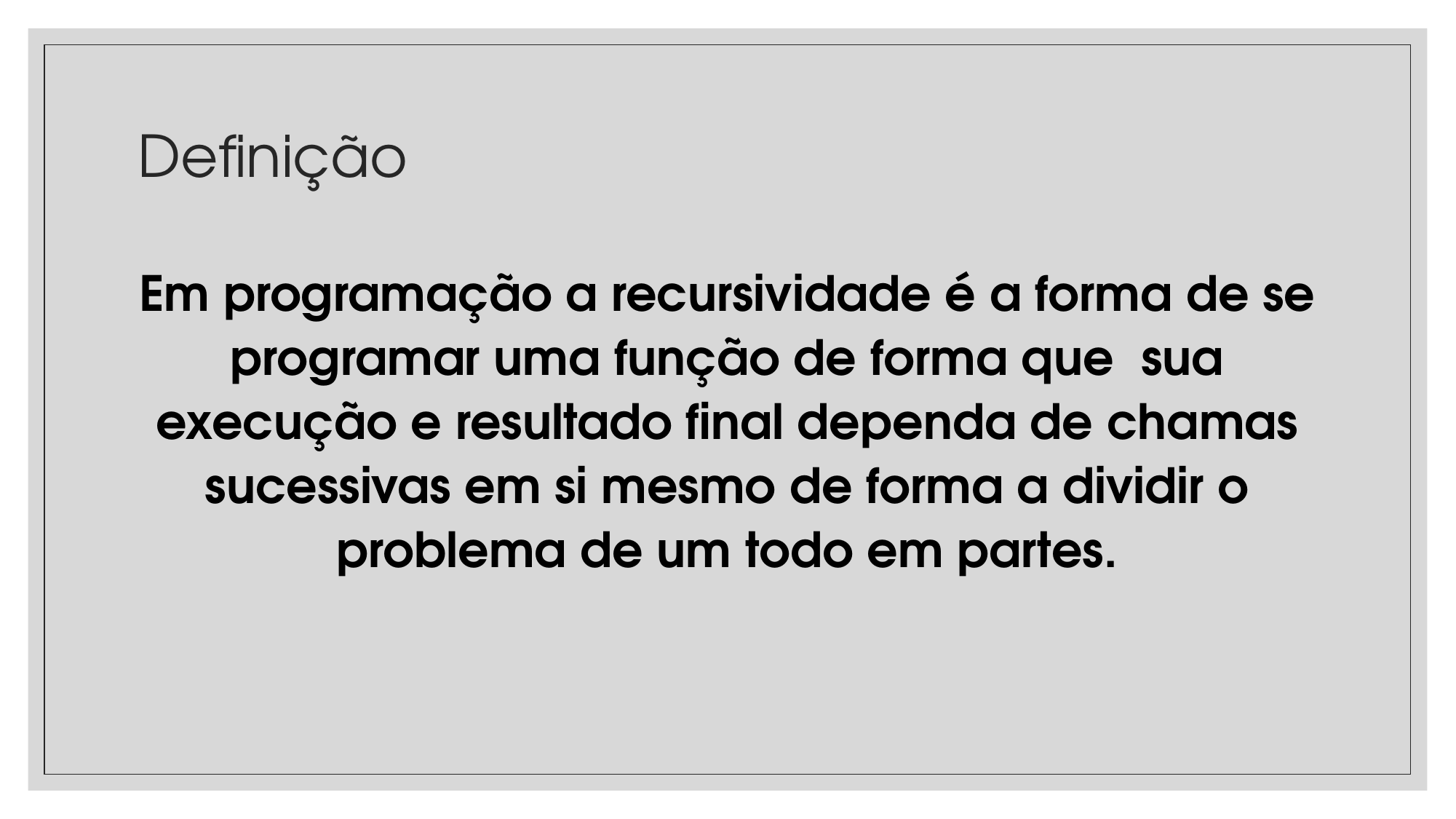

# Definição
Em programação a recursividade é a forma de se programar uma função de forma que  sua execução e resultado final dependa de chamas sucessivas em si mesmo de forma a dividir o problema de um todo em partes.